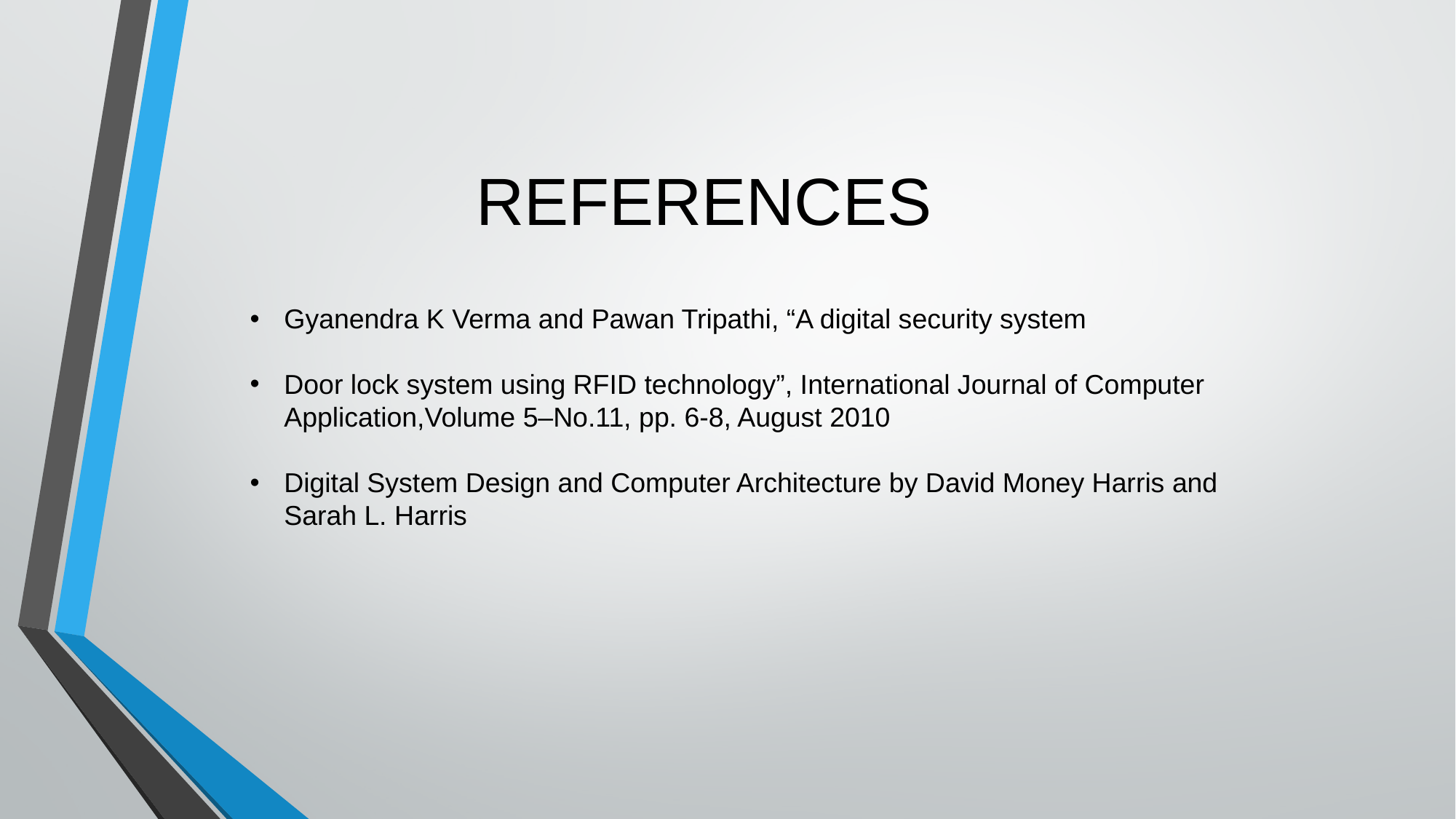

REFERENCES
Gyanendra K Verma and Pawan Tripathi, “A digital security system

Door lock system using RFID technology”, International Journal of Computer Application,Volume 5–No.11, pp. 6-8, August 2010

Digital System Design and Computer Architecture by David Money Harris and Sarah L. Harris